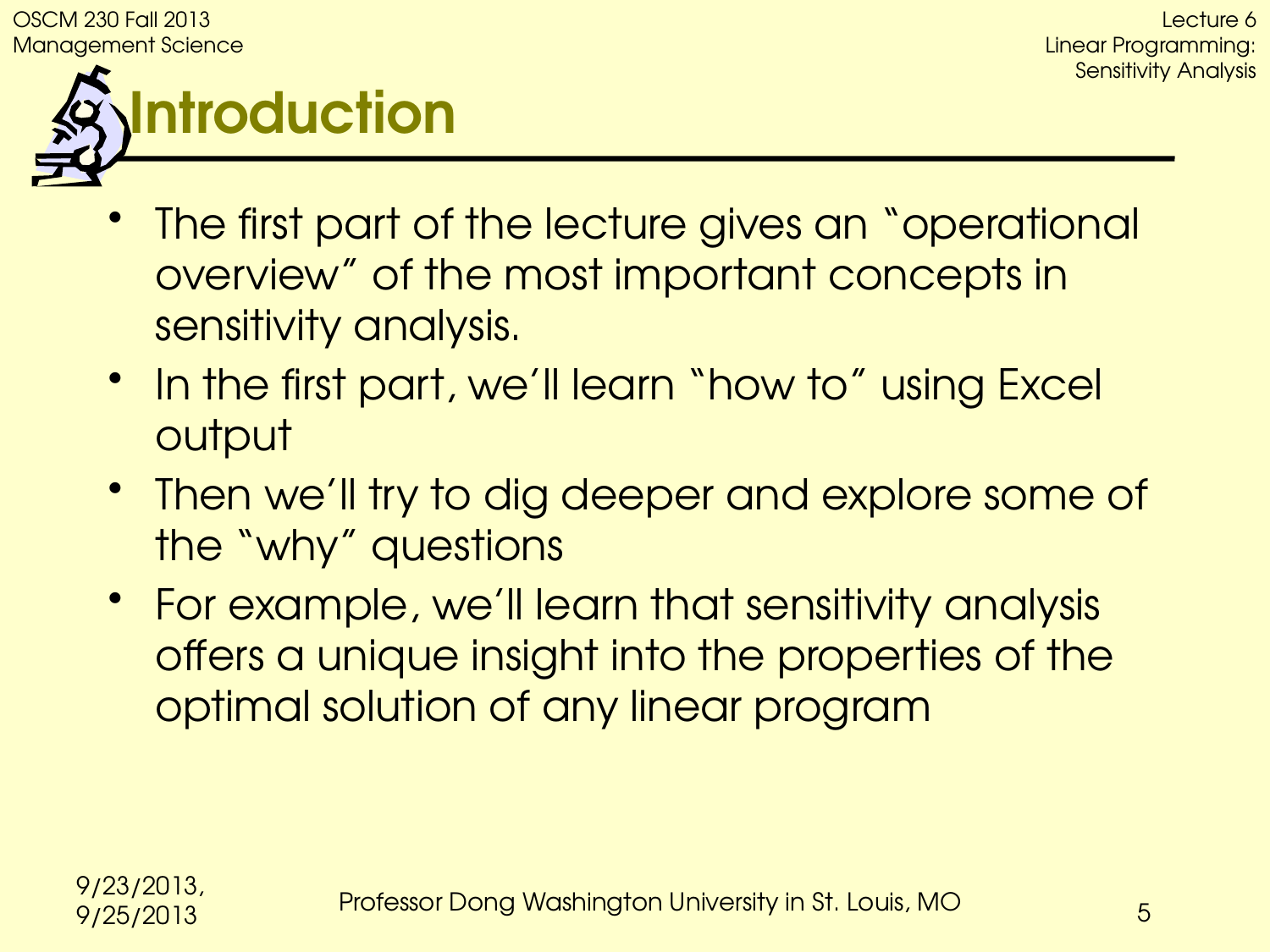

# Introduction
The first part of the lecture gives an “operational overview” of the most important concepts in sensitivity analysis.
In the first part, we’ll learn “how to” using Excel output
Then we’ll try to dig deeper and explore some of the “why” questions
For example, we’ll learn that sensitivity analysis offers a unique insight into the properties of the optimal solution of any linear program
9/23/2013,         9/25/2013
Professor Dong Washington University in St. Louis, MO
5